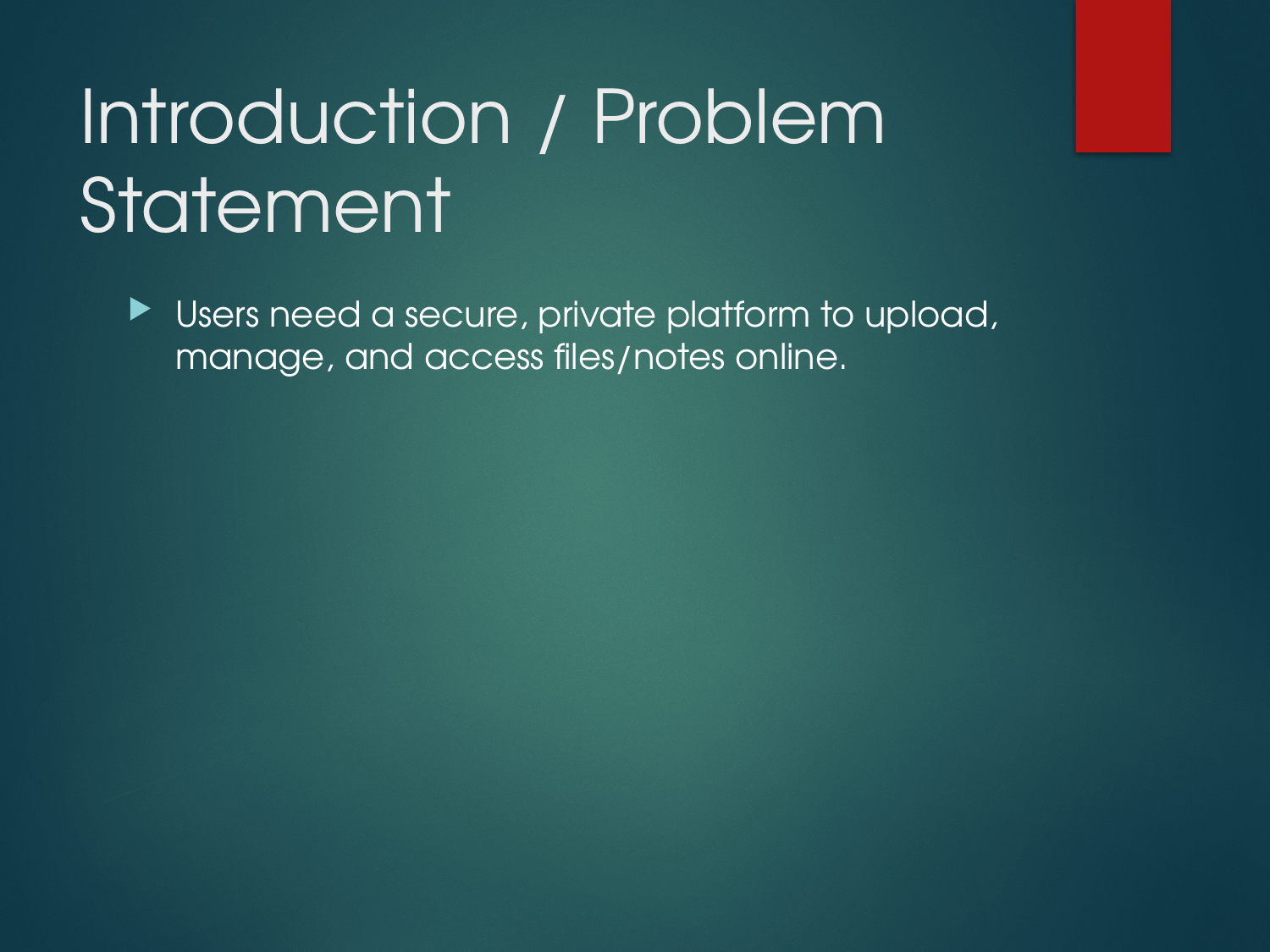

# Introduction / Problem Statement
Users need a secure, private platform to upload, manage, and access files/notes online.